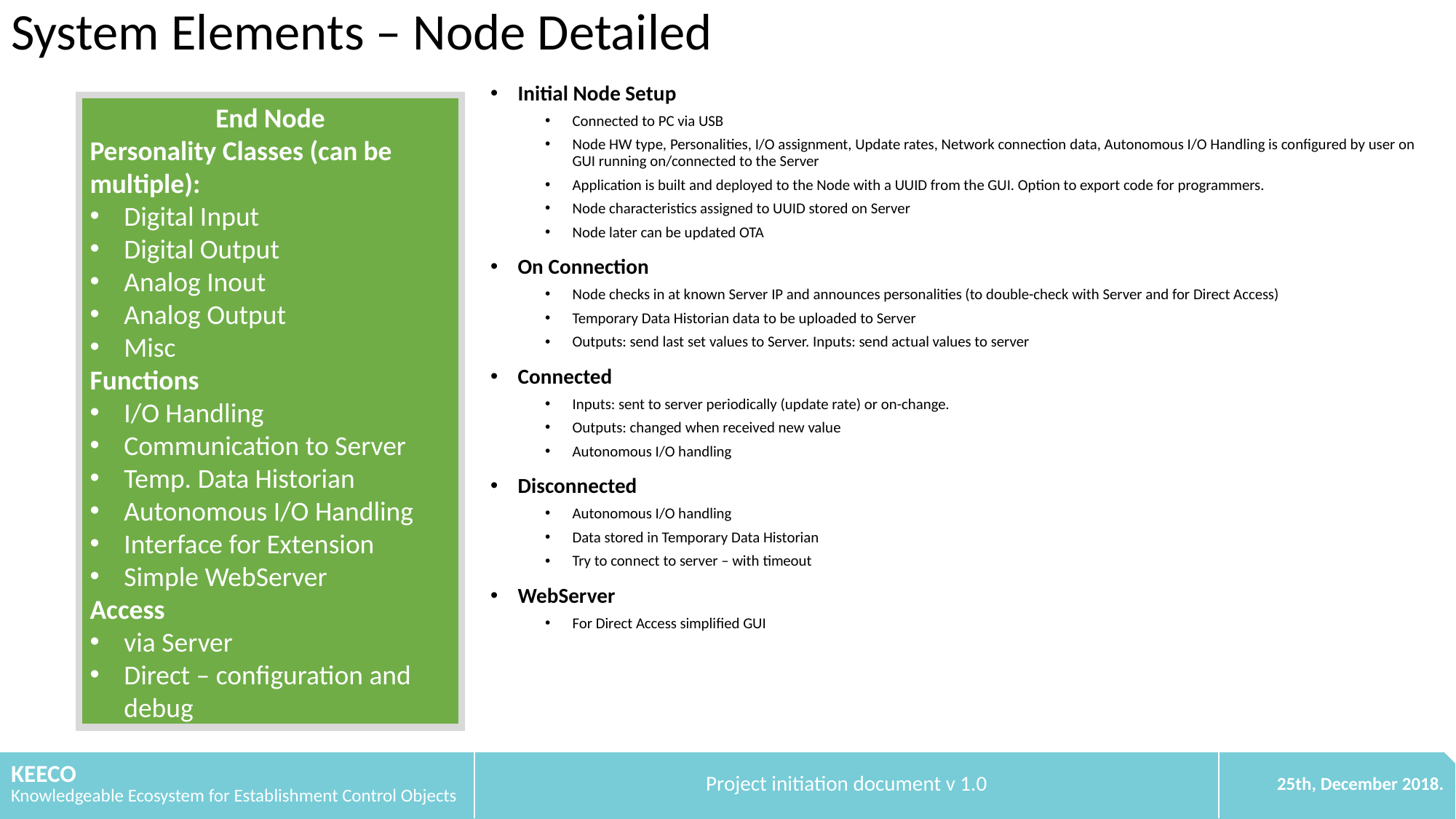

System Elements – Node Detailed
Initial Node Setup
Connected to PC via USB
Node HW type, Personalities, I/O assignment, Update rates, Network connection data, Autonomous I/O Handling is configured by user on GUI running on/connected to the Server
Application is built and deployed to the Node with a UUID from the GUI. Option to export code for programmers.
Node characteristics assigned to UUID stored on Server
Node later can be updated OTA
On Connection
Node checks in at known Server IP and announces personalities (to double-check with Server and for Direct Access)
Temporary Data Historian data to be uploaded to Server
Outputs: send last set values to Server. Inputs: send actual values to server
Connected
Inputs: sent to server periodically (update rate) or on-change.
Outputs: changed when received new value
Autonomous I/O handling
Disconnected
Autonomous I/O handling
Data stored in Temporary Data Historian
Try to connect to server – with timeout
WebServer
For Direct Access simplified GUI
End Node
Personality Classes (can be multiple):
Digital Input
Digital Output
Analog Inout
Analog Output
Misc
Functions
I/O Handling
Communication to Server
Temp. Data Historian
Autonomous I/O Handling
Interface for Extension
Simple WebServer
Access
via Server
Direct – configuration and debug

| KEECO Knowledgeable Ecosystem for Establishment Control Objects | Project initiation document v 1.0 | 25th, December 2018. |
| --- | --- | --- |